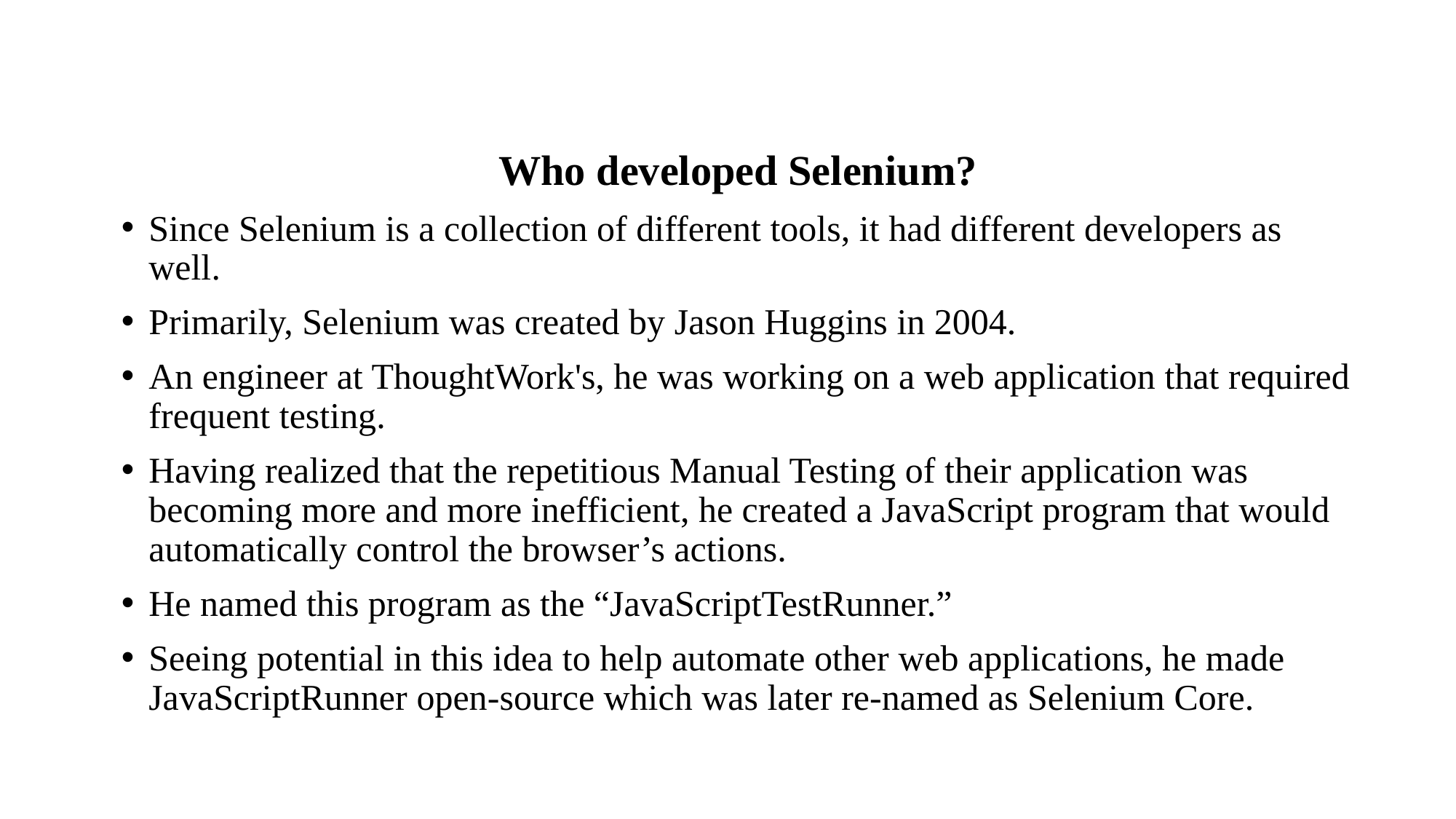

Who developed Selenium?
Since Selenium is a collection of different tools, it had different developers as well.
Primarily, Selenium was created by Jason Huggins in 2004.
An engineer at ThoughtWork's, he was working on a web application that required frequent testing.
Having realized that the repetitious Manual Testing of their application was becoming more and more inefficient, he created a JavaScript program that would automatically control the browser’s actions.
He named this program as the “JavaScriptTestRunner.”
Seeing potential in this idea to help automate other web applications, he made JavaScriptRunner open-source which was later re-named as Selenium Core.